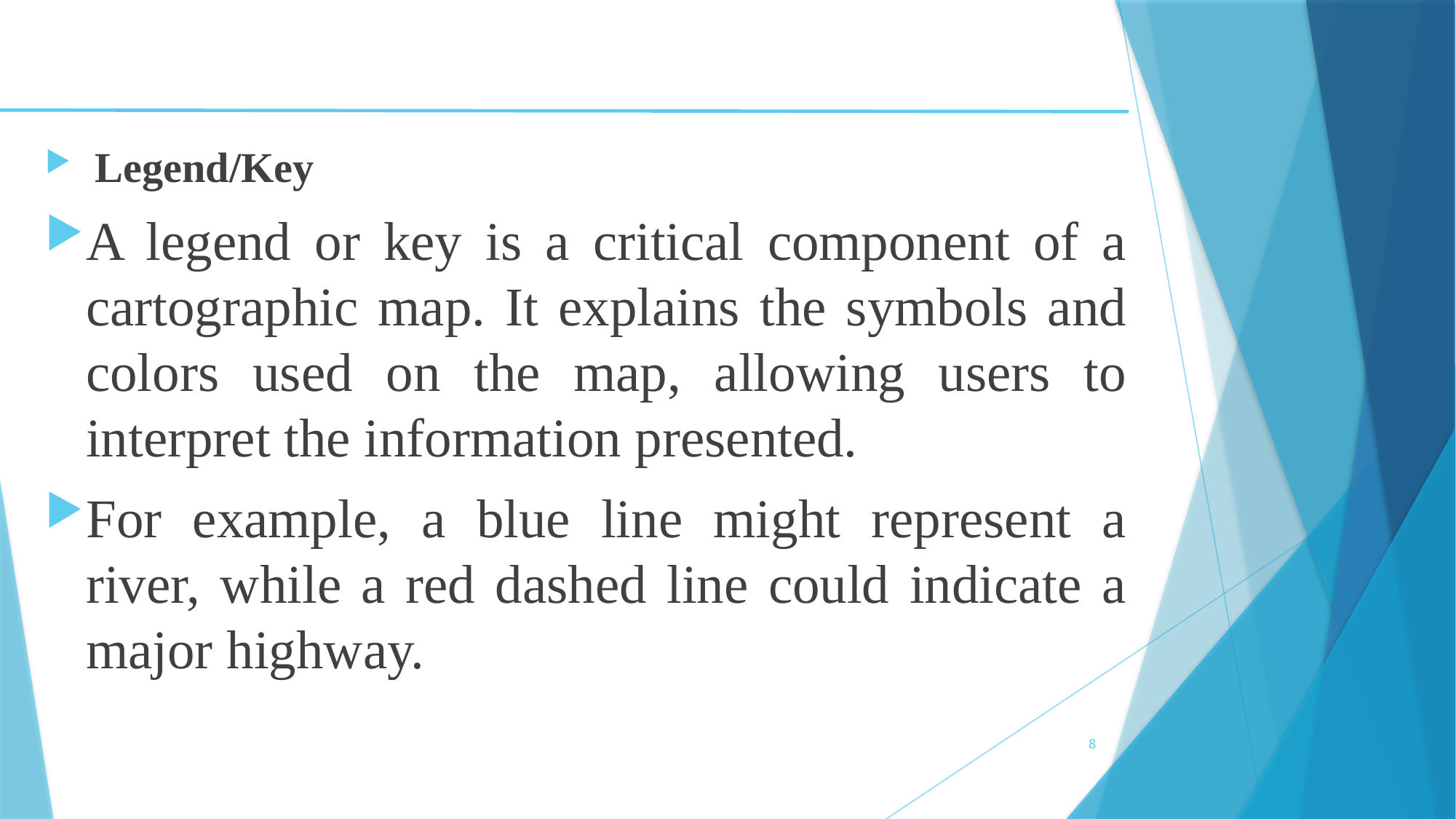

Legend/Key
A legend or key is a critical component of a cartographic map. It explains the symbols and colors used on the map, allowing users to interpret the information presented.
For example, a blue line might represent a river, while a red dashed line could indicate a major highway.
8